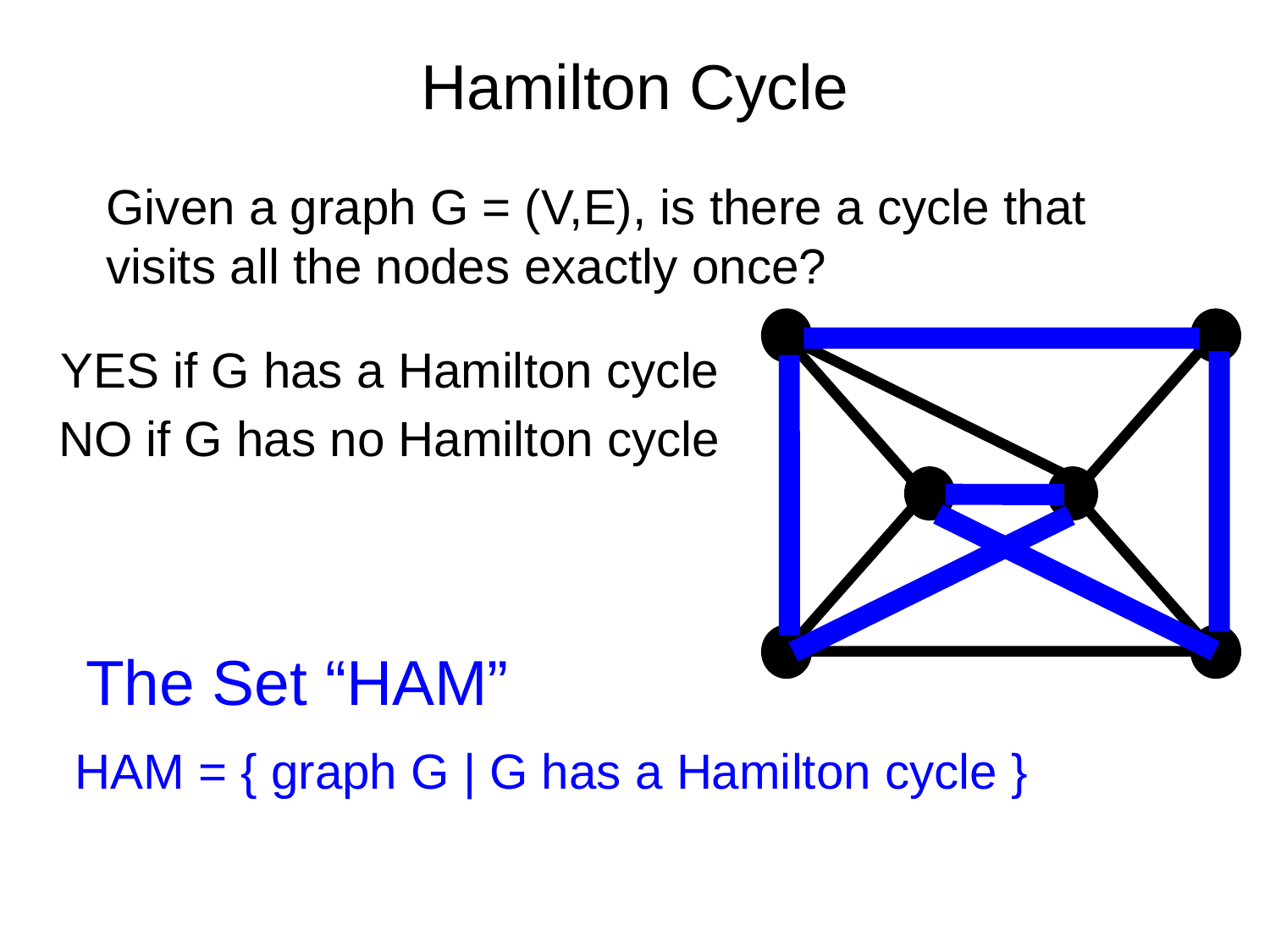

Hamilton Cycle
Given a graph G = (V,E), is there a cycle that visits all the nodes exactly once?

YES if G has a Hamilton cycle

NO if G has no Hamilton cycle
The Set “HAM”
HAM = { graph G | G has a Hamilton cycle }